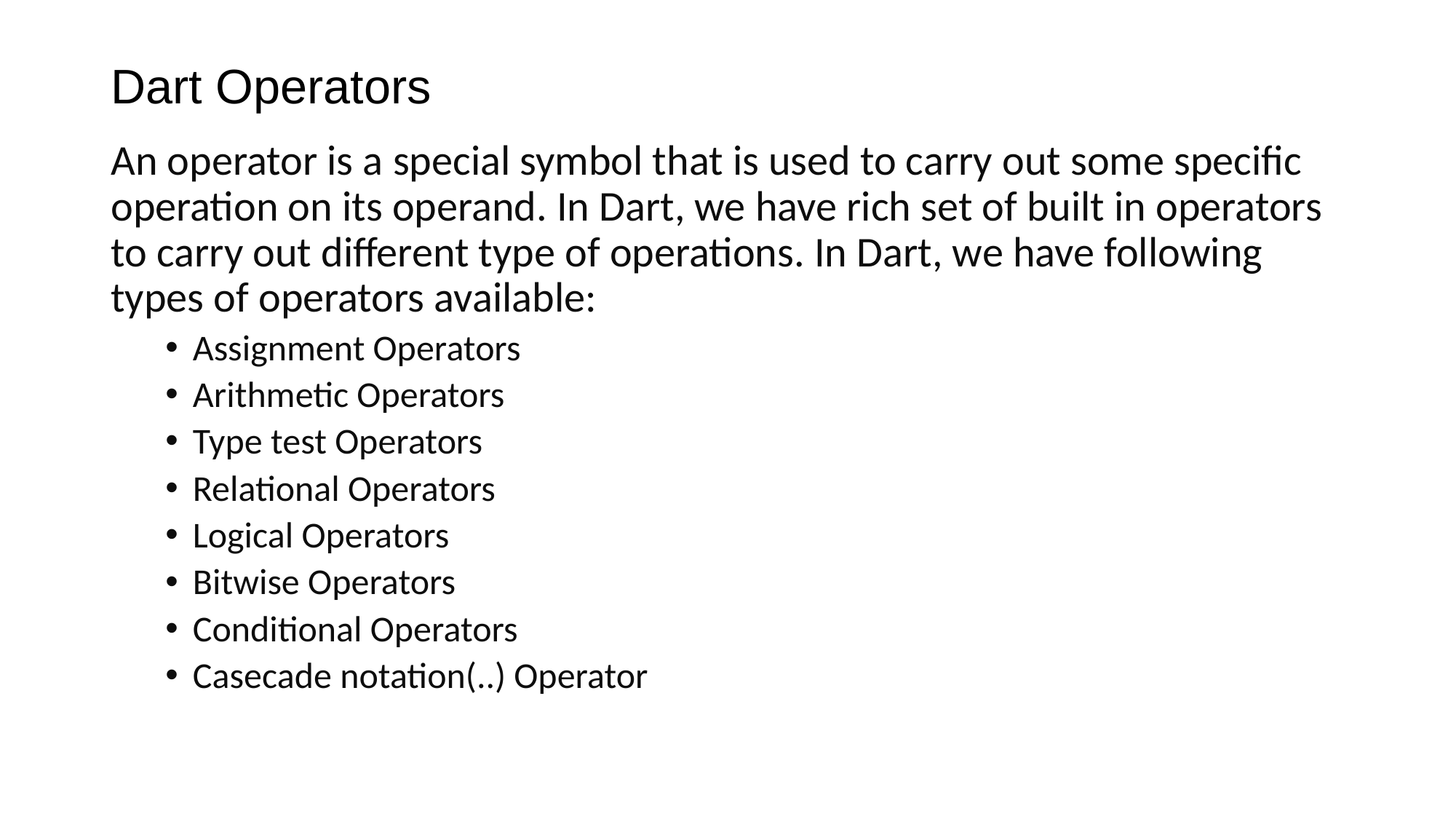

# Dart Operators
An operator is a special symbol that is used to carry out some specific operation on its operand. In Dart, we have rich set of built in operators to carry out different type of operations. In Dart, we have following types of operators available:
Assignment Operators
Arithmetic Operators
Type test Operators
Relational Operators
Logical Operators
Bitwise Operators
Conditional Operators
Casecade notation(..) Operator